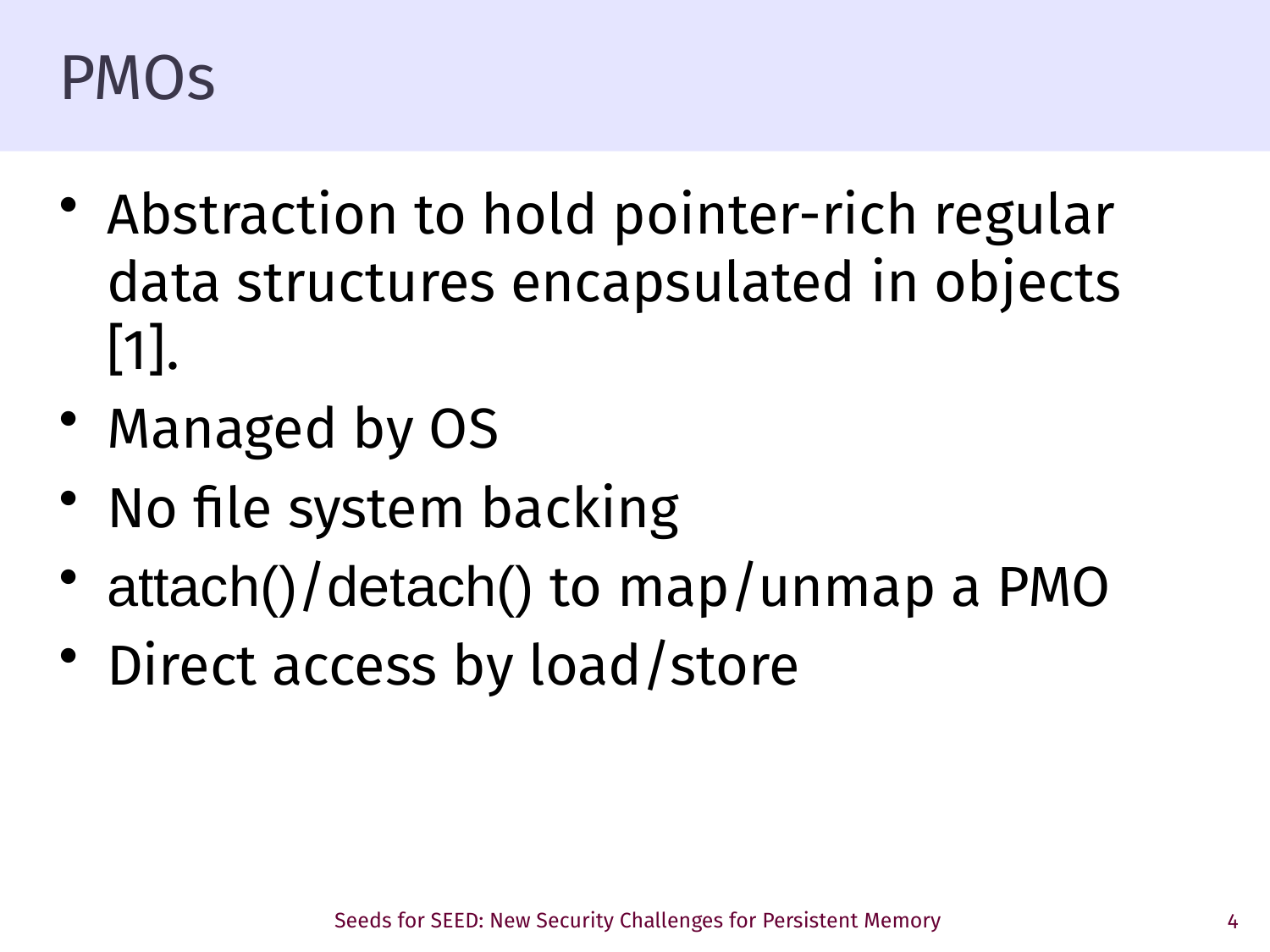

# PMOs
Abstraction to hold pointer-rich regular data structures encapsulated in objects [1].
Managed by OS
No file system backing
attach()/detach() to map/unmap a PMO
Direct access by load/store
Seeds for SEED: New Security Challenges for Persistent Memory